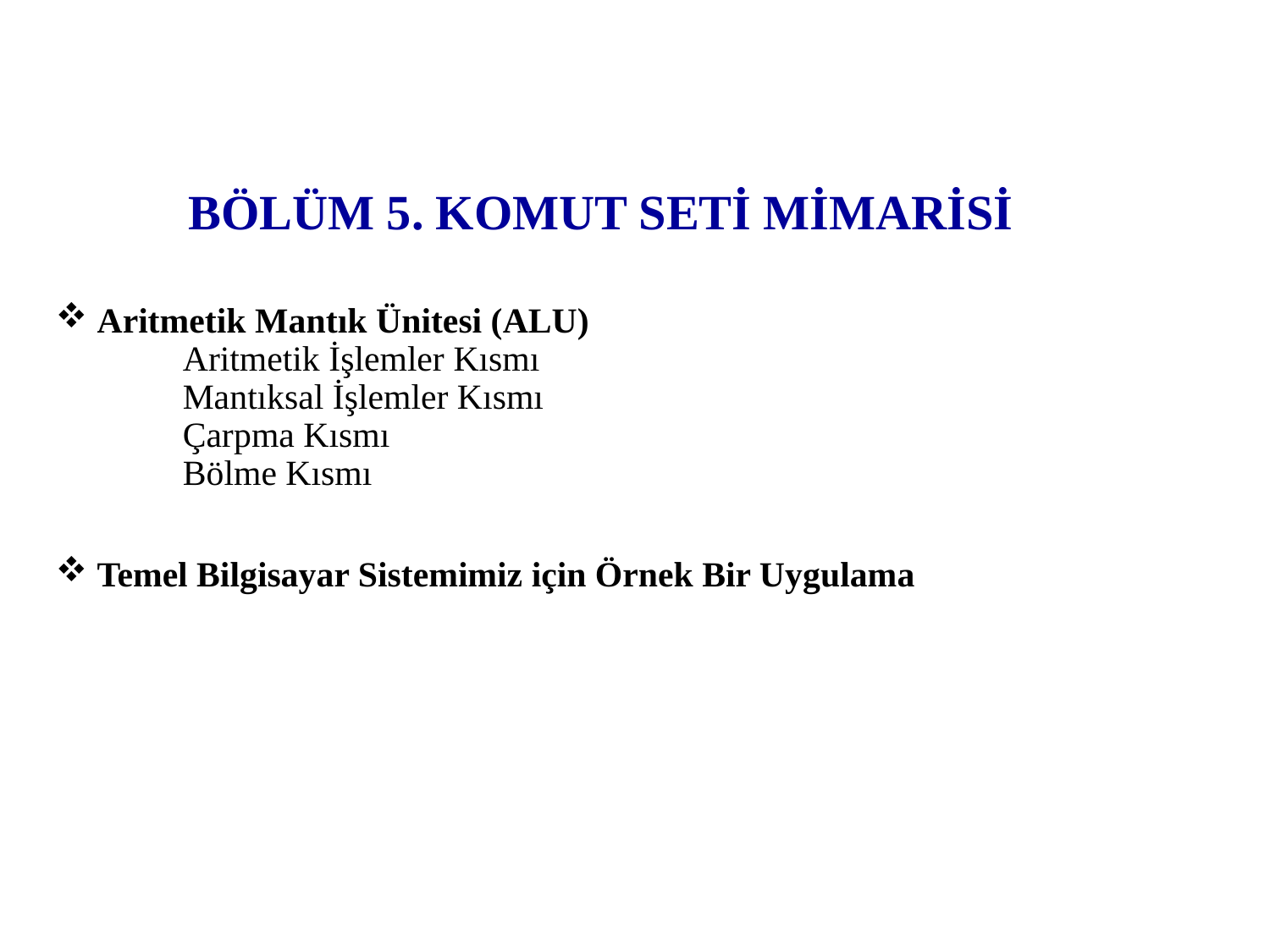

# Bölüm 5. Komut SETİ Mİmarİsİ

 Aritmetik Mantık Ünitesi (ALU)
	Aritmetik İşlemler Kısmı
	Mantıksal İşlemler Kısmı
	Çarpma Kısmı
	Bölme Kısmı

 Temel Bilgisayar Sistemimiz için Örnek Bir Uygulama